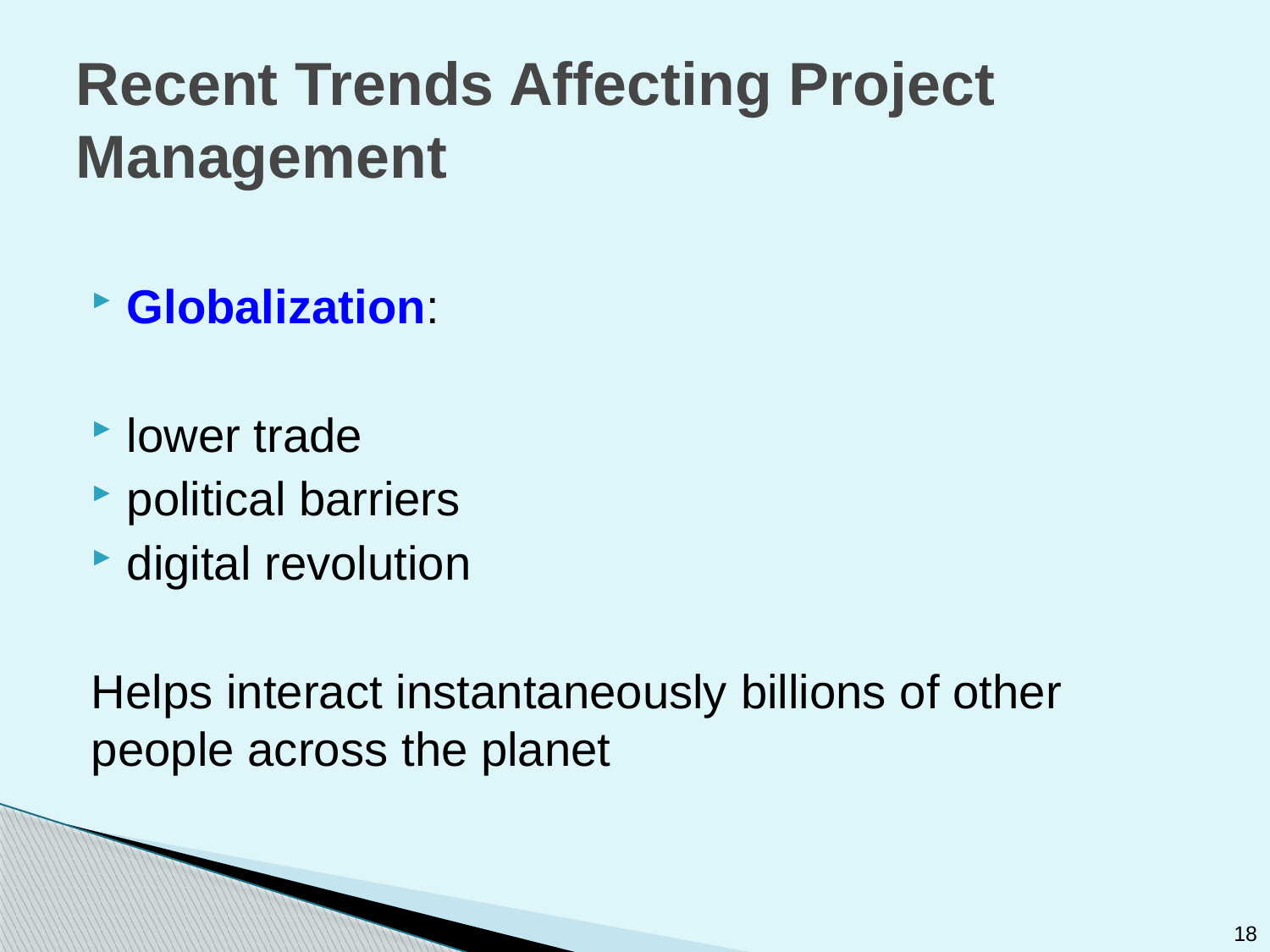

# Recent Trends Affecting Project Management

Globalization:

lower trade
political barriers
digital revolution

Helps interact instantaneously billions of other people across the planet

18